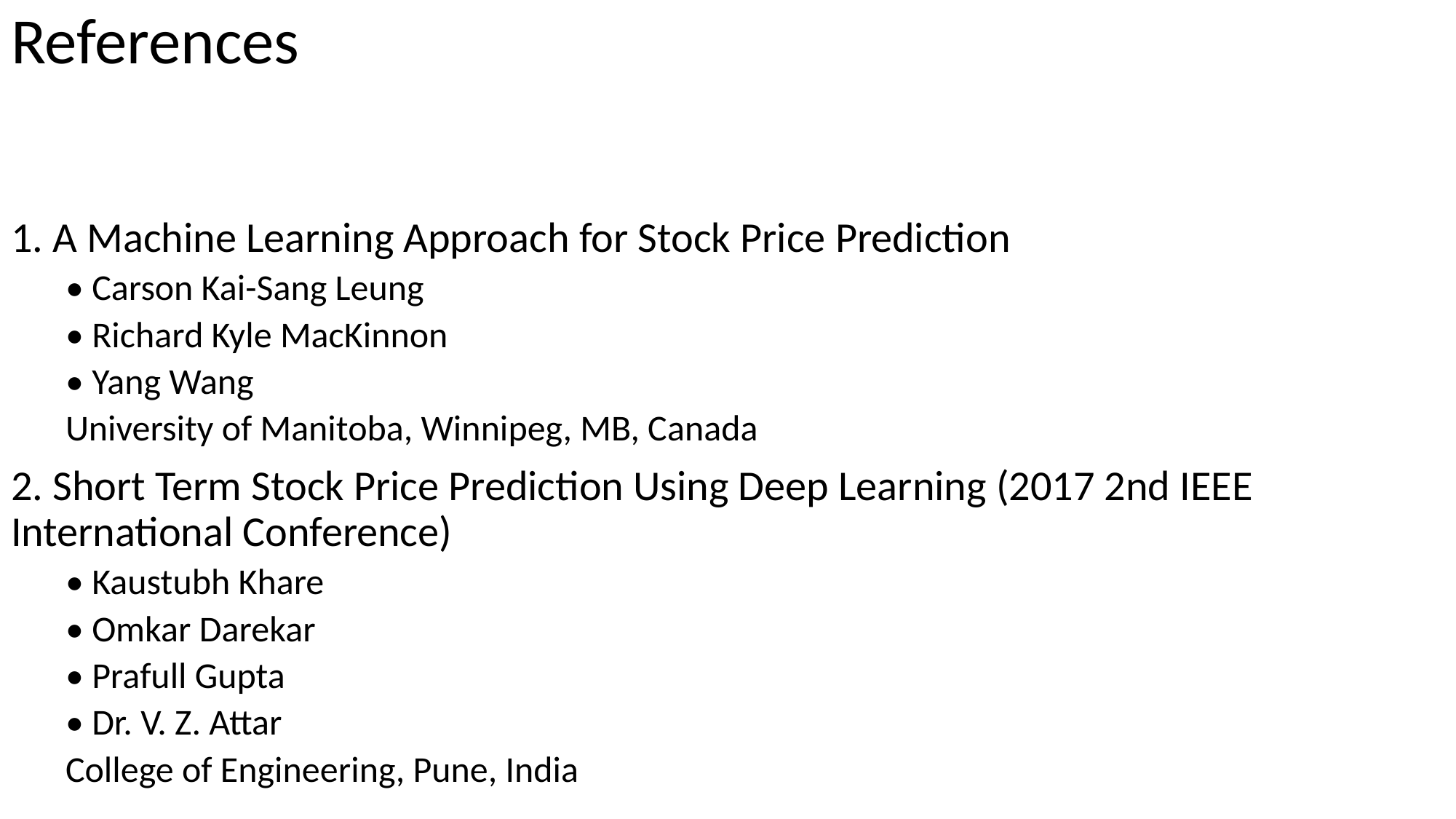

# References

1. A Machine Learning Approach for Stock Price Prediction
• Carson Kai-Sang Leung
• Richard Kyle MacKinnon
• Yang Wang
University of Manitoba, Winnipeg, MB, Canada
2. Short Term Stock Price Prediction Using Deep Learning (2017 2nd IEEE International Conference)
• Kaustubh Khare
• Omkar Darekar
• Prafull Gupta
• Dr. V. Z. Attar
College of Engineering, Pune, India